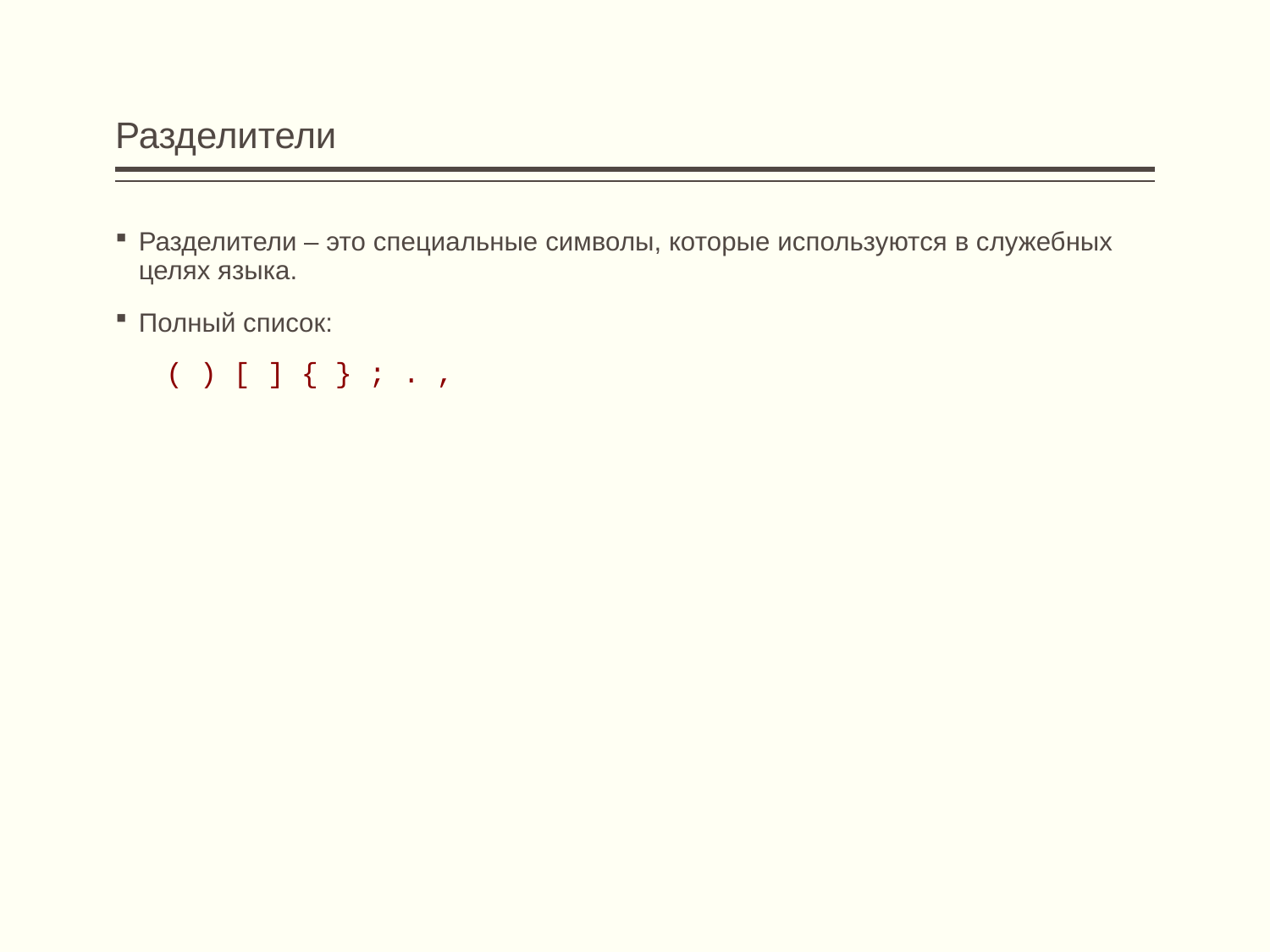

# Разделители
Разделители – это специальные символы, которые используются в служебных целях языка.
Полный список:
   ( ) [ ] { } ; . ,